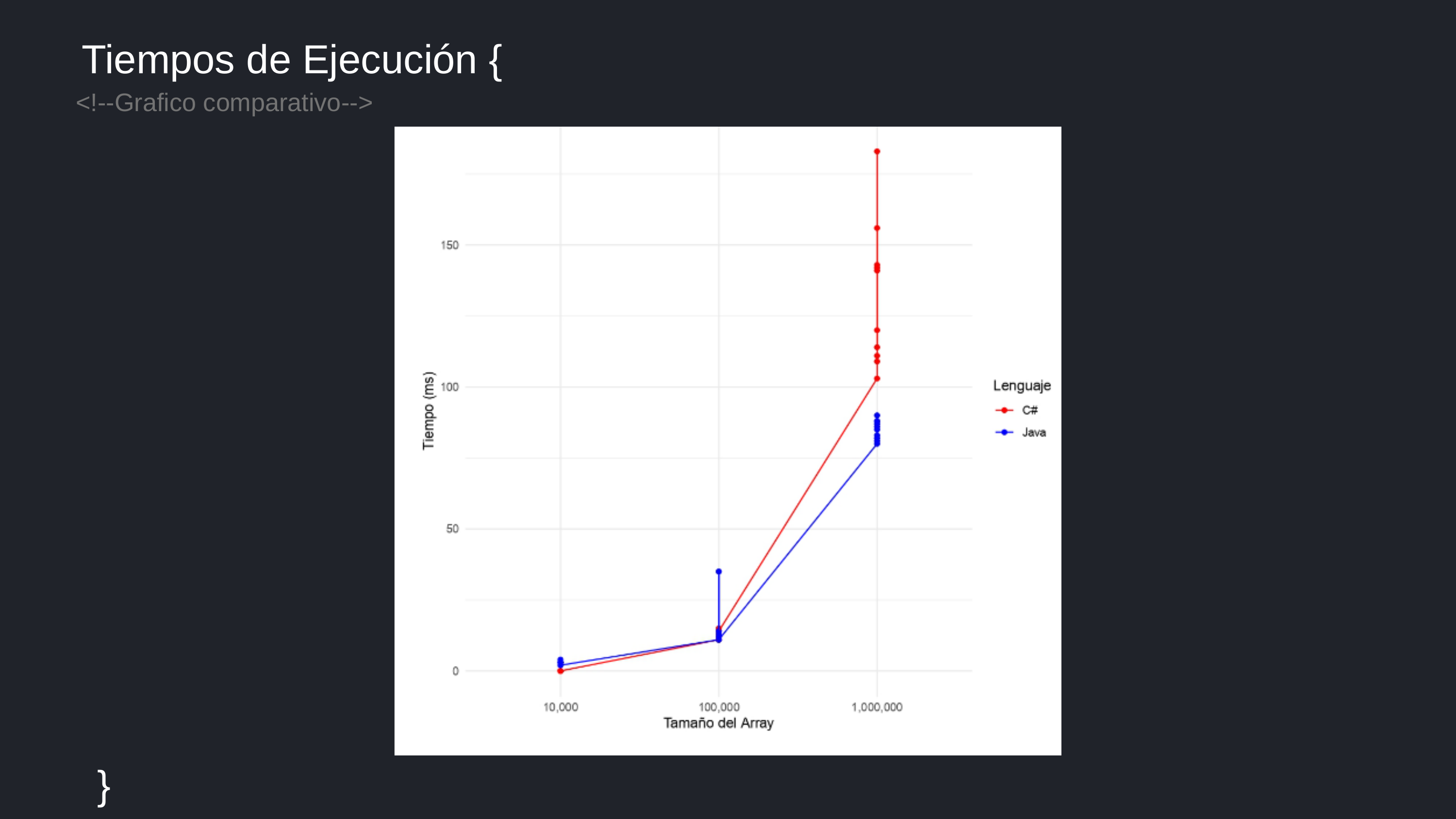

Tiempos de Ejecución {
<!--Grafico comparativo-->

}